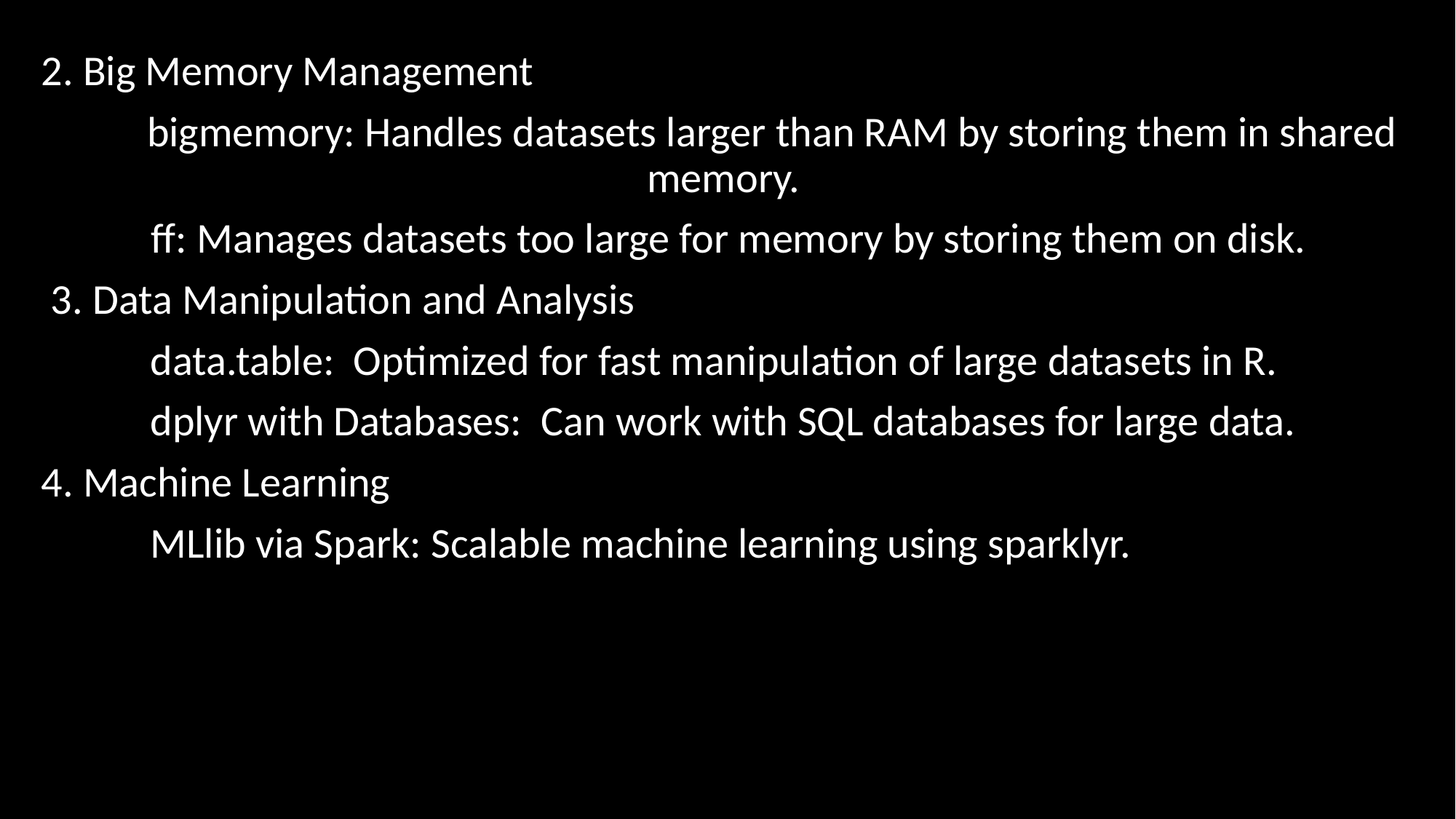

2. Big Memory Management
         bigmemory: Handles datasets larger than RAM by storing them in shared memory.
ff: Manages datasets too large for memory by storing them on disk.
 3. Data Manipulation and Analysis
	data.table:  Optimized for fast manipulation of large datasets in R.
	dplyr with Databases:  Can work with SQL databases for large data.
4. Machine Learning
	MLlib via Spark: Scalable machine learning using sparklyr.
# Search Problems